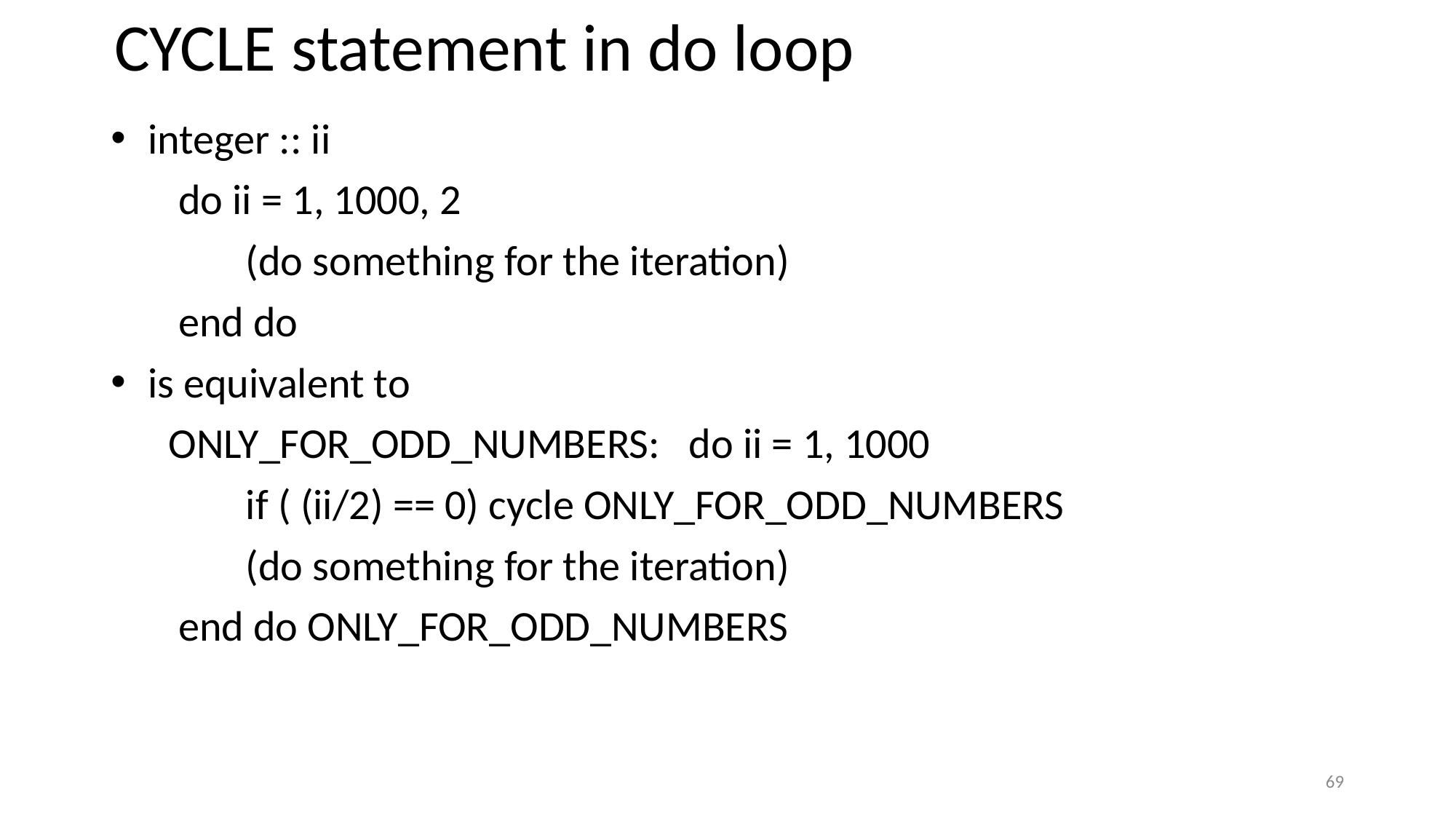

# CYCLE statement in do loop
 integer :: ii
       do ii = 1, 1000, 2
              (do something for the iteration)
       end do
 is equivalent to
      ONLY_FOR_ODD_NUMBERS:   do ii = 1, 1000
              if ( (ii/2) == 0) cycle ONLY_FOR_ODD_NUMBERS
              (do something for the iteration)
       end do ONLY_FOR_ODD_NUMBERS
69